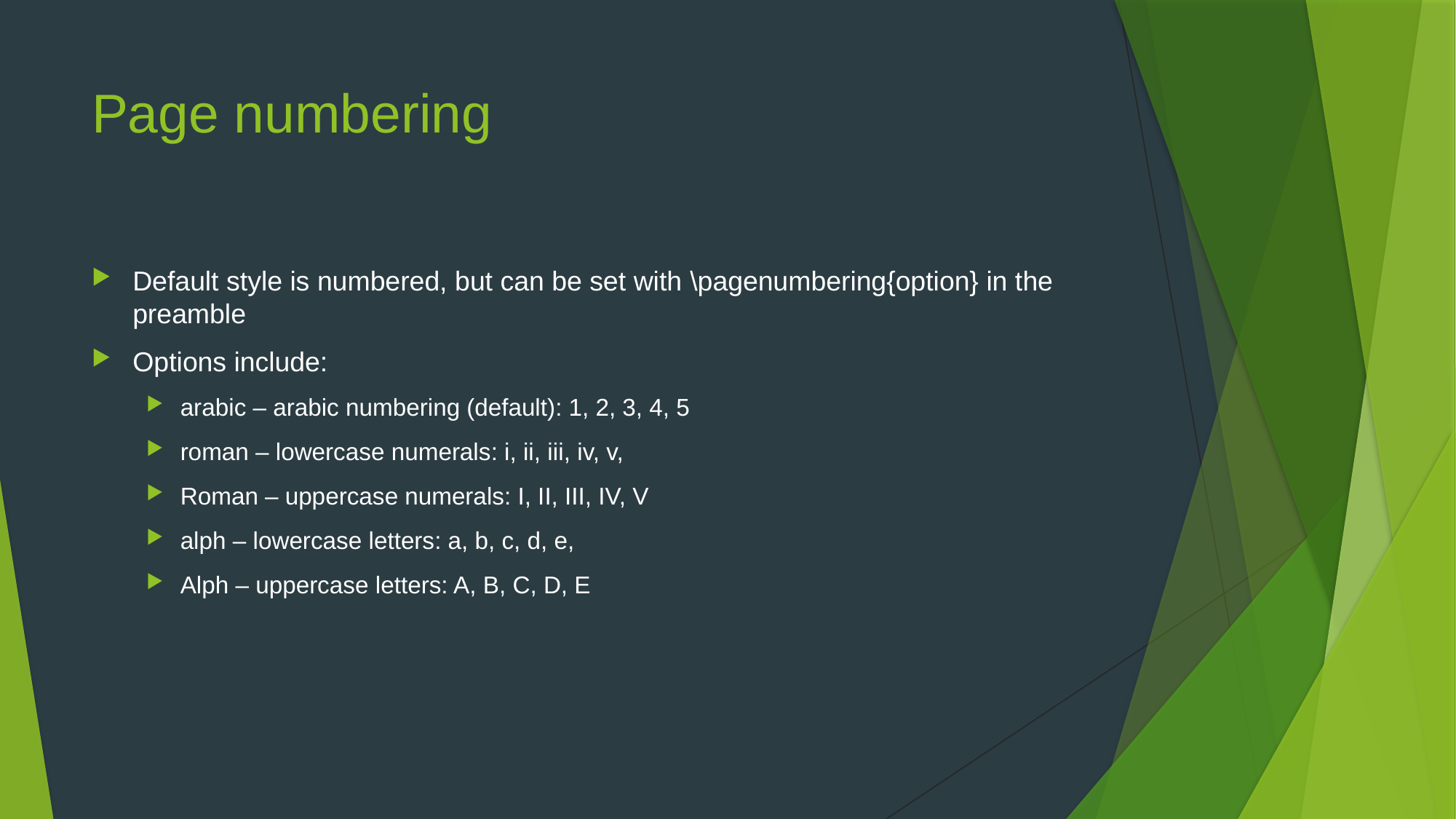

# Page numbering
Default style is numbered, but can be set with \pagenumbering{option} in the preamble
Options include:
arabic – arabic numbering (default): 1, 2, 3, 4, 5
roman – lowercase numerals: i, ii, iii, iv, v,
Roman – uppercase numerals: I, II, III, IV, V
alph – lowercase letters: a, b, c, d, e,
Alph – uppercase letters: A, B, C, D, E